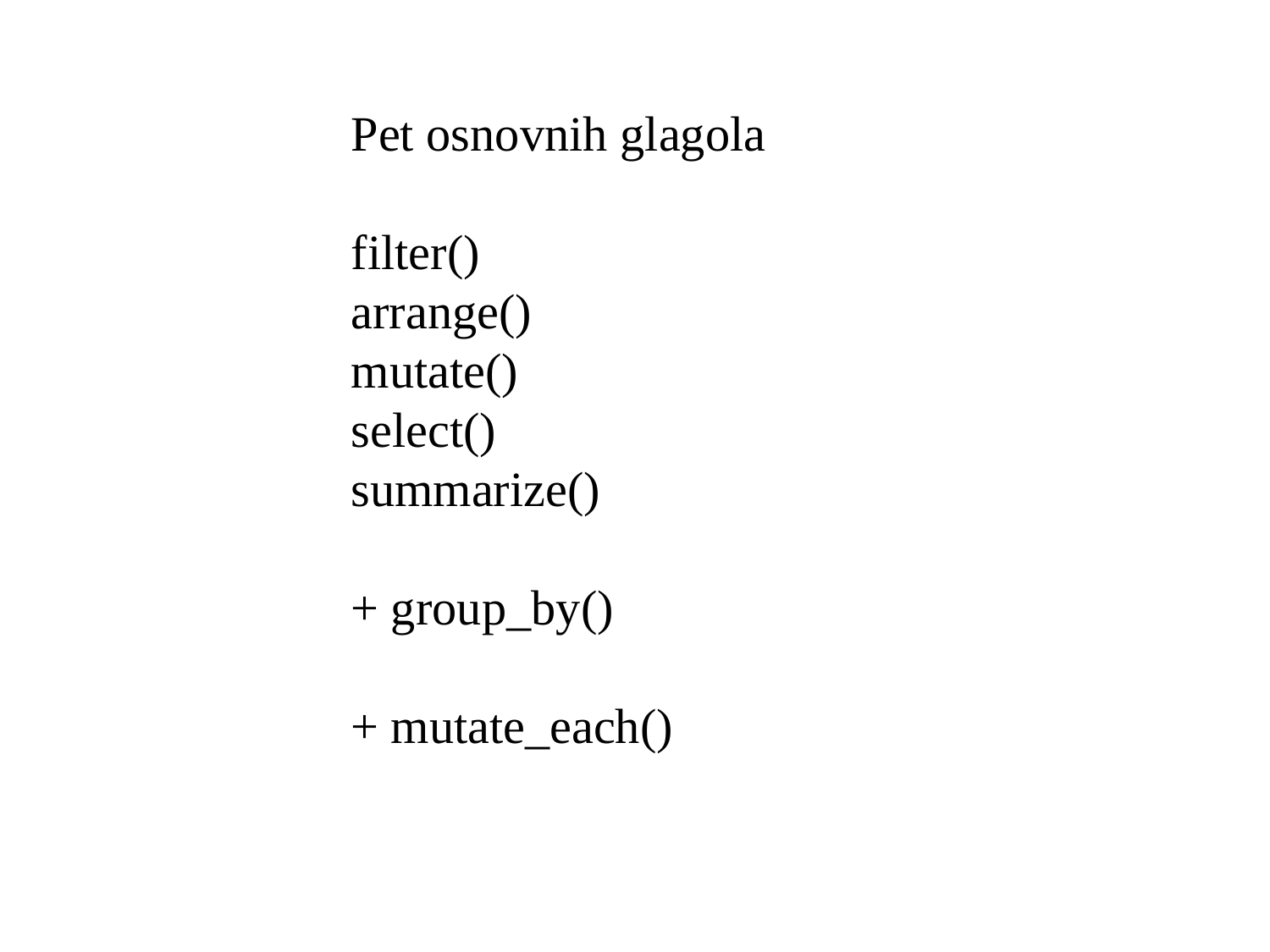

Pet osnovnih glagola

filter()
arrange()
mutate()
select()
summarize()

+ group_by()

+ mutate_each()